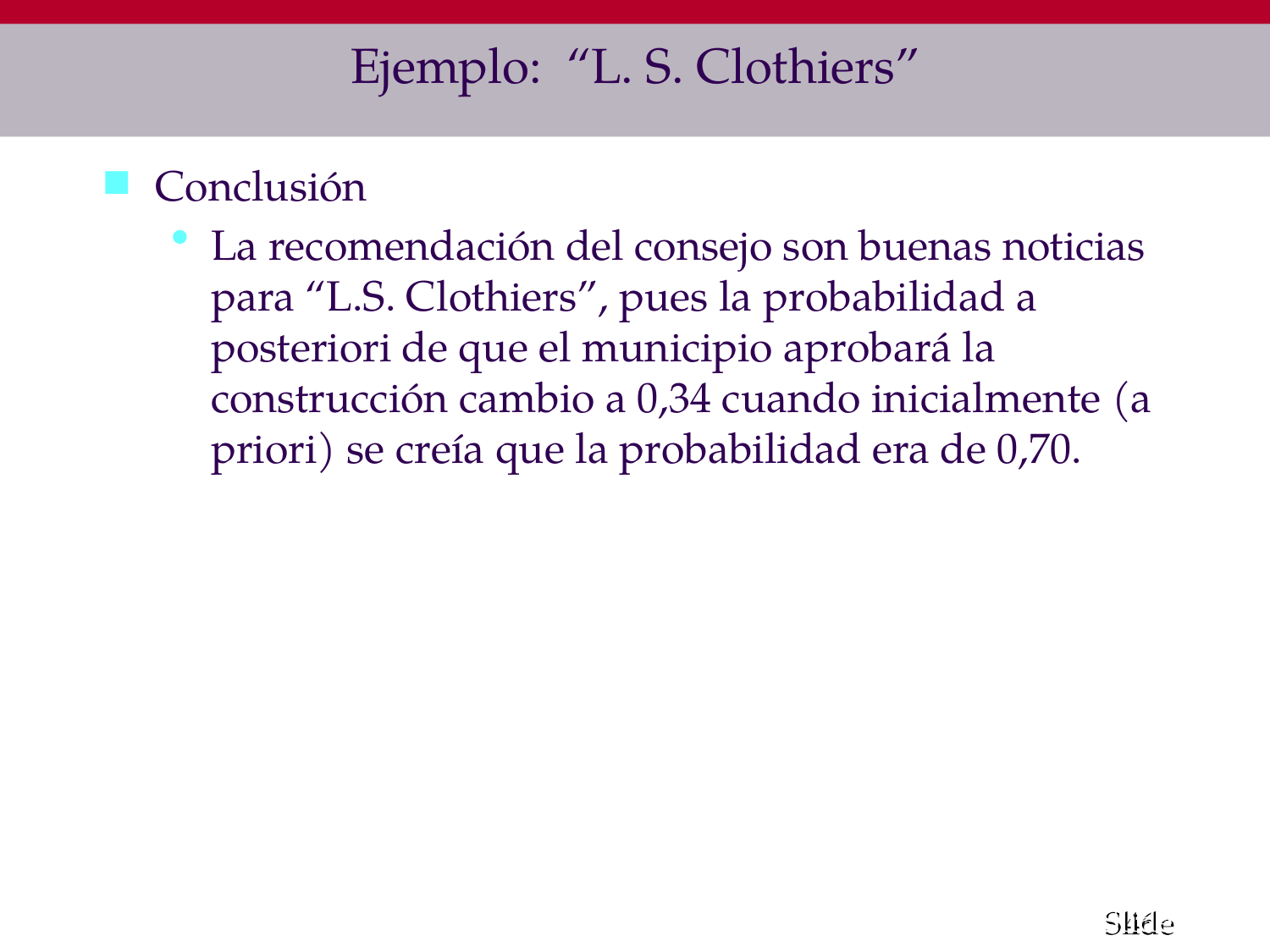

# Ejemplo:  “L. S. Clothiers”
Conclusión
La recomendación del consejo son buenas noticias para “L.S. Clothiers”, pues la probabilidad a posteriori de que el municipio aprobará la construcción cambio a 0,34 cuando inicialmente (a priori) se creía que la probabilidad era de 0,70.